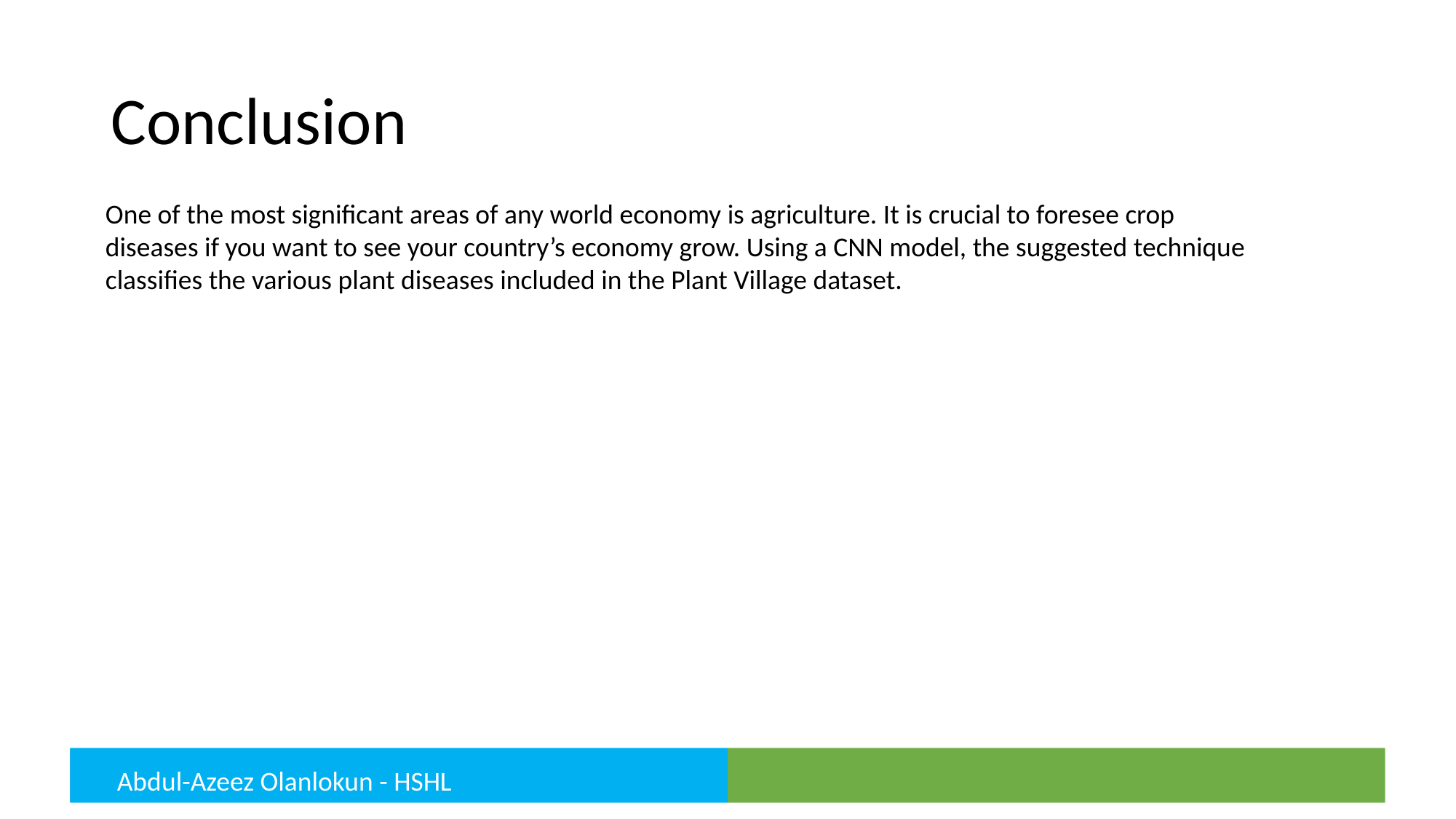

# Conclusion
One of the most significant areas of any world economy is agriculture. It is crucial to foresee crop diseases if you want to see your country’s economy grow. Using a CNN model, the suggested technique classifies the various plant diseases included in the Plant Village dataset.
8
 Abdul-Azeez Olanlokun - HSHL